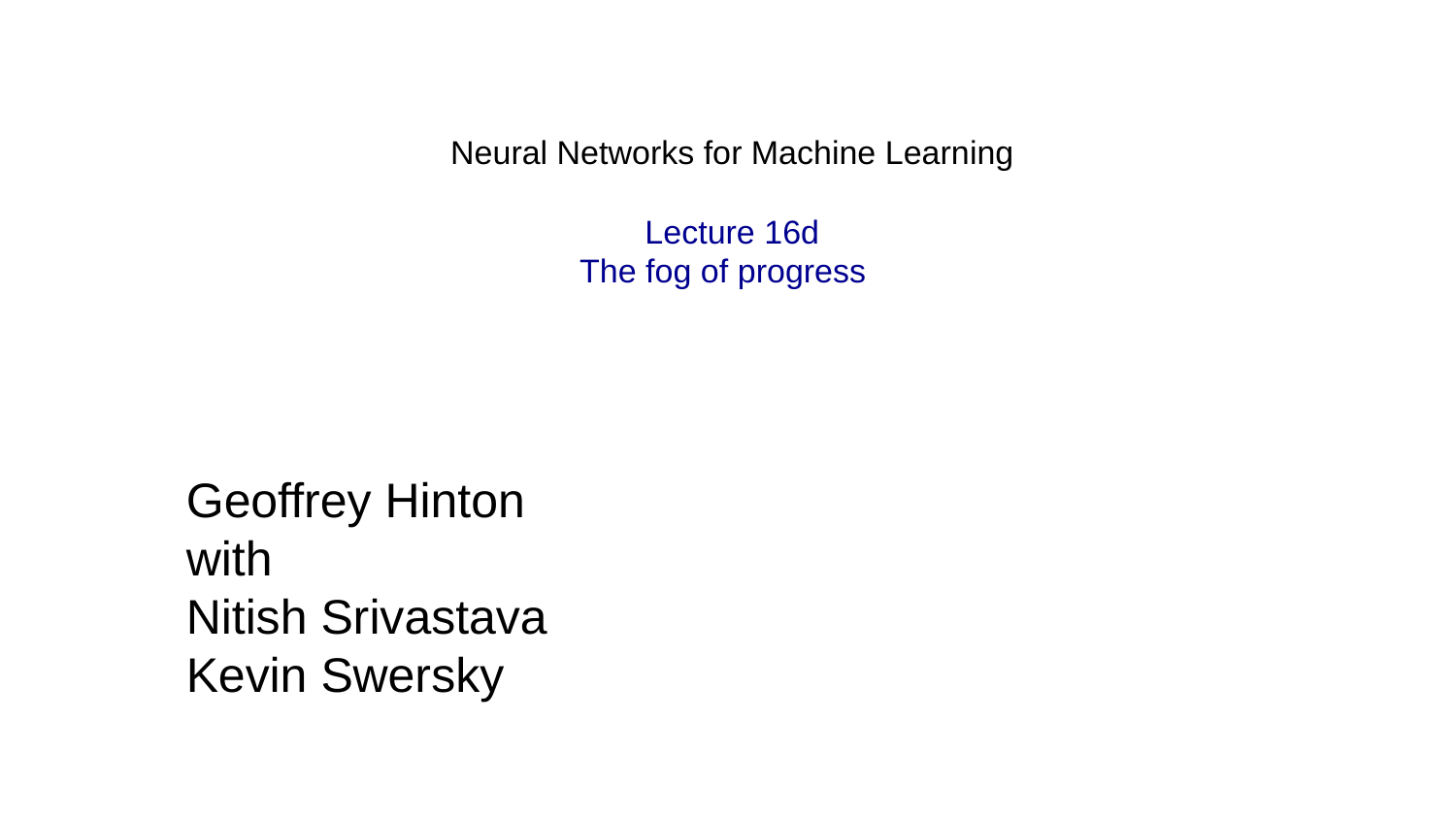

# Neural Networks for Machine Learning Lecture 16d The fog of progress
Geoffrey Hinton
with
Nitish Srivastava
Kevin Swersky